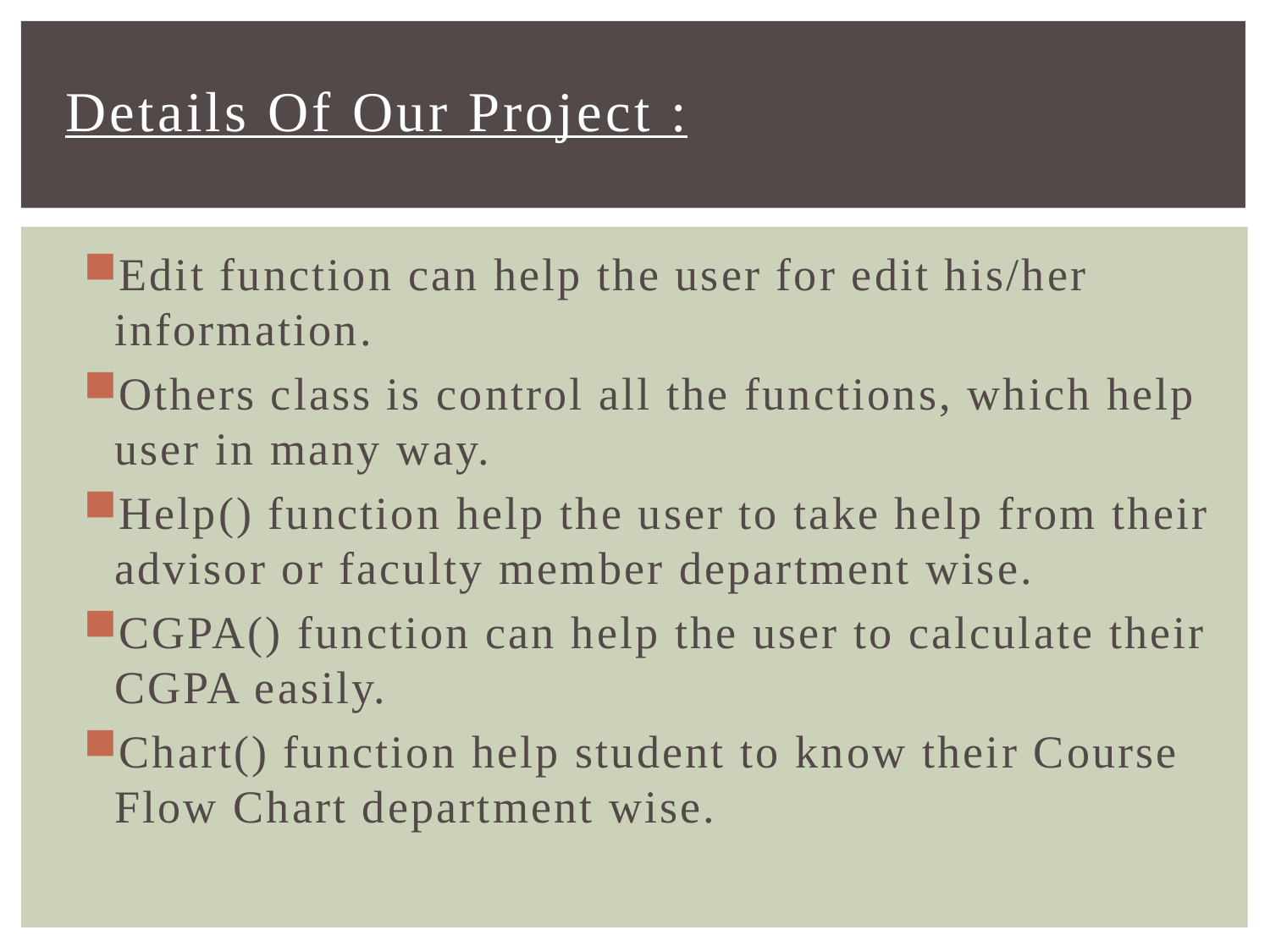

# Details Of Our Project :
Edit function can help the user for edit his/her information.
Others class is control all the functions, which help user in many way.
Help() function help the user to take help from their advisor or faculty member department wise.
CGPA() function can help the user to calculate their CGPA easily.
Chart() function help student to know their Course Flow Chart department wise.